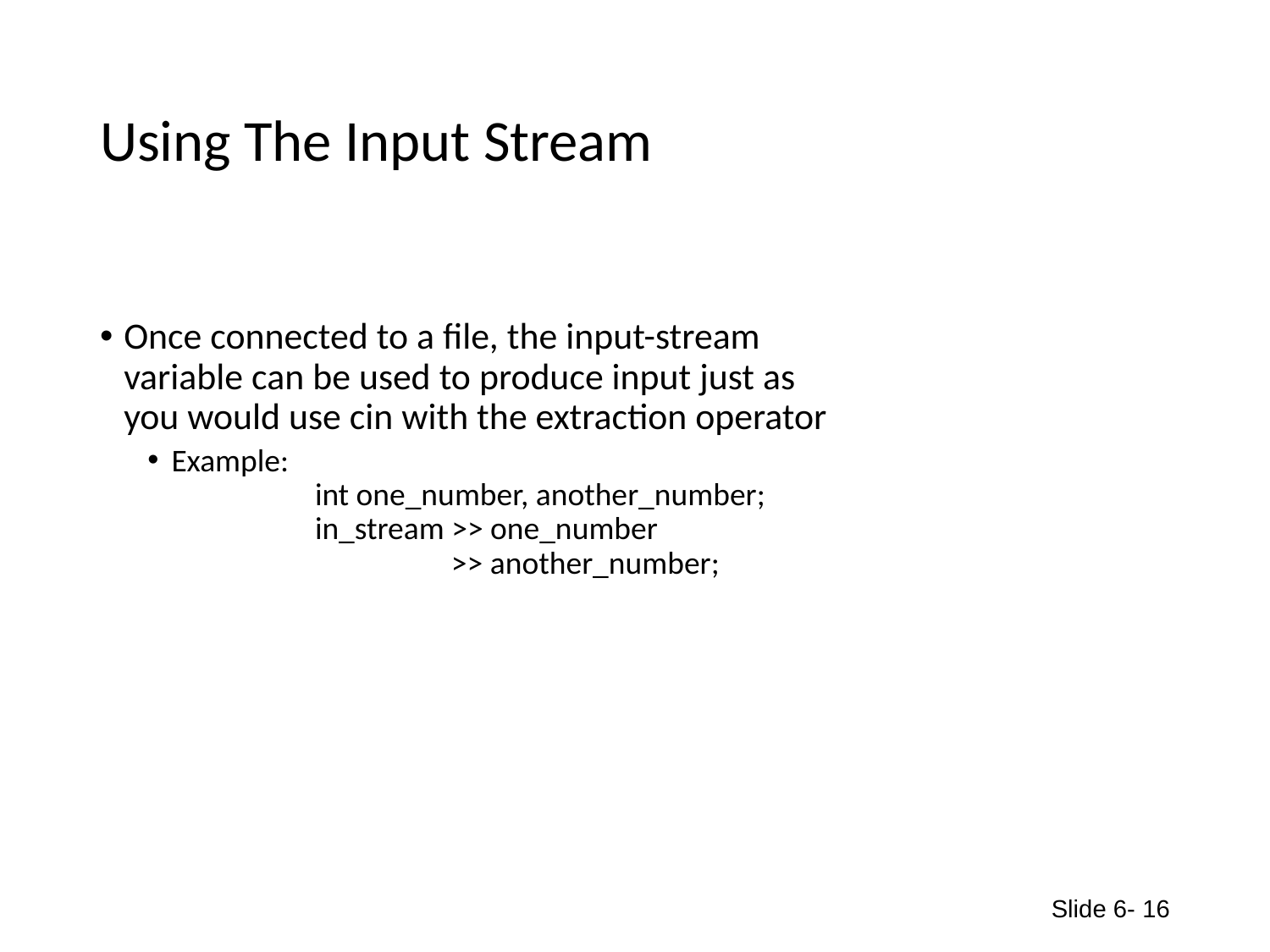

# Using The Input Stream

Once connected to a file, the input-stream
variable can be used to produce input just as
you would use cin with the extraction operator
Example:
                    int one_number, another_number;
                    in_stream >> one_number
                                       >> another_number;
Slide 6- 16